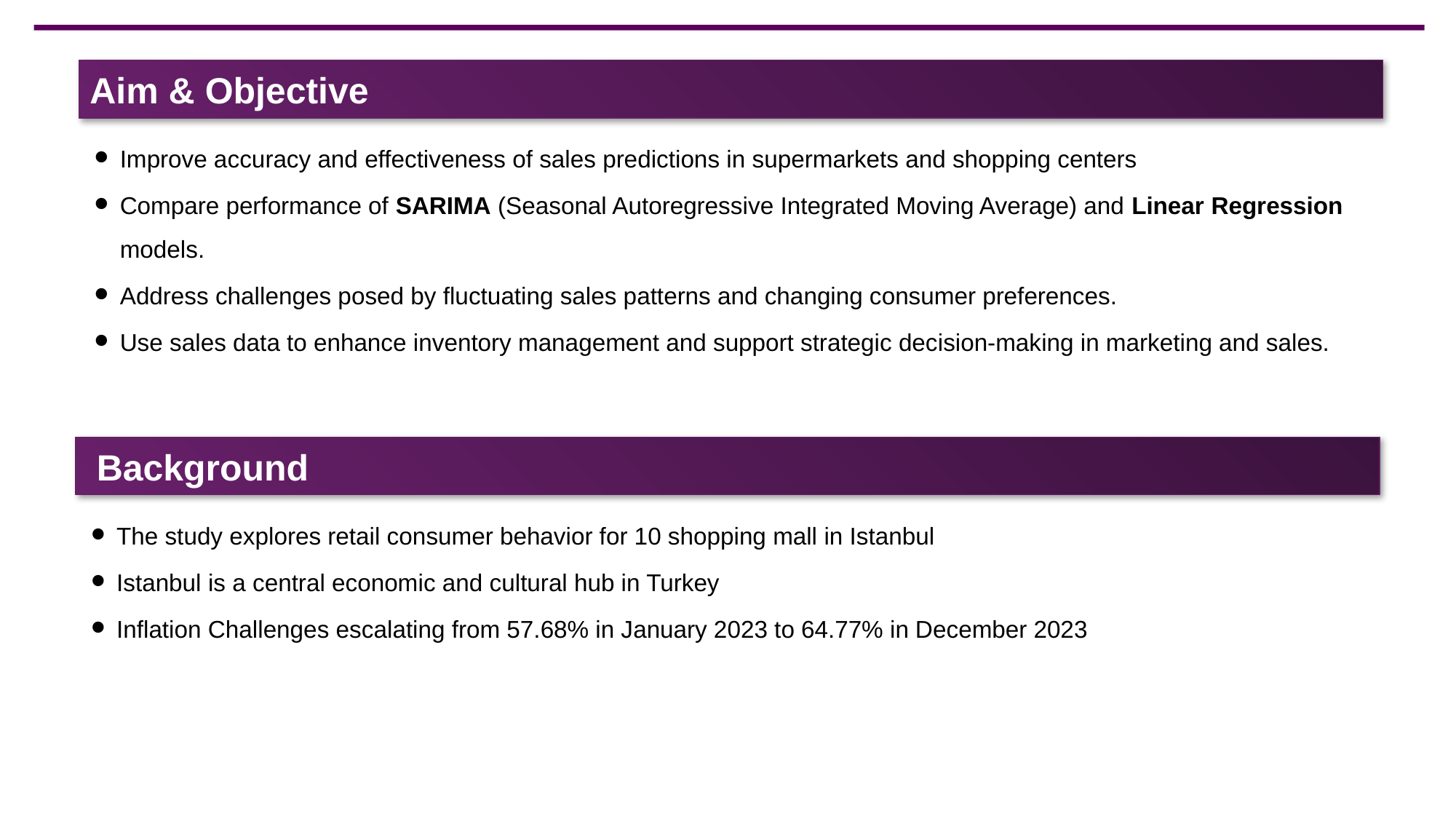

Aim & Objective
Improve accuracy and effectiveness of sales predictions in supermarkets and shopping centers
Compare performance of SARIMA (Seasonal Autoregressive Integrated Moving Average) and Linear Regression models.
Address challenges posed by fluctuating sales patterns and changing consumer preferences.
Use sales data to enhance inventory management and support strategic decision-making in marketing and sales.
 Background
The study explores retail consumer behavior for 10 shopping mall in Istanbul
Istanbul is a central economic and cultural hub in Turkey
Inflation Challenges escalating from 57.68% in January 2023 to 64.77% in December 2023